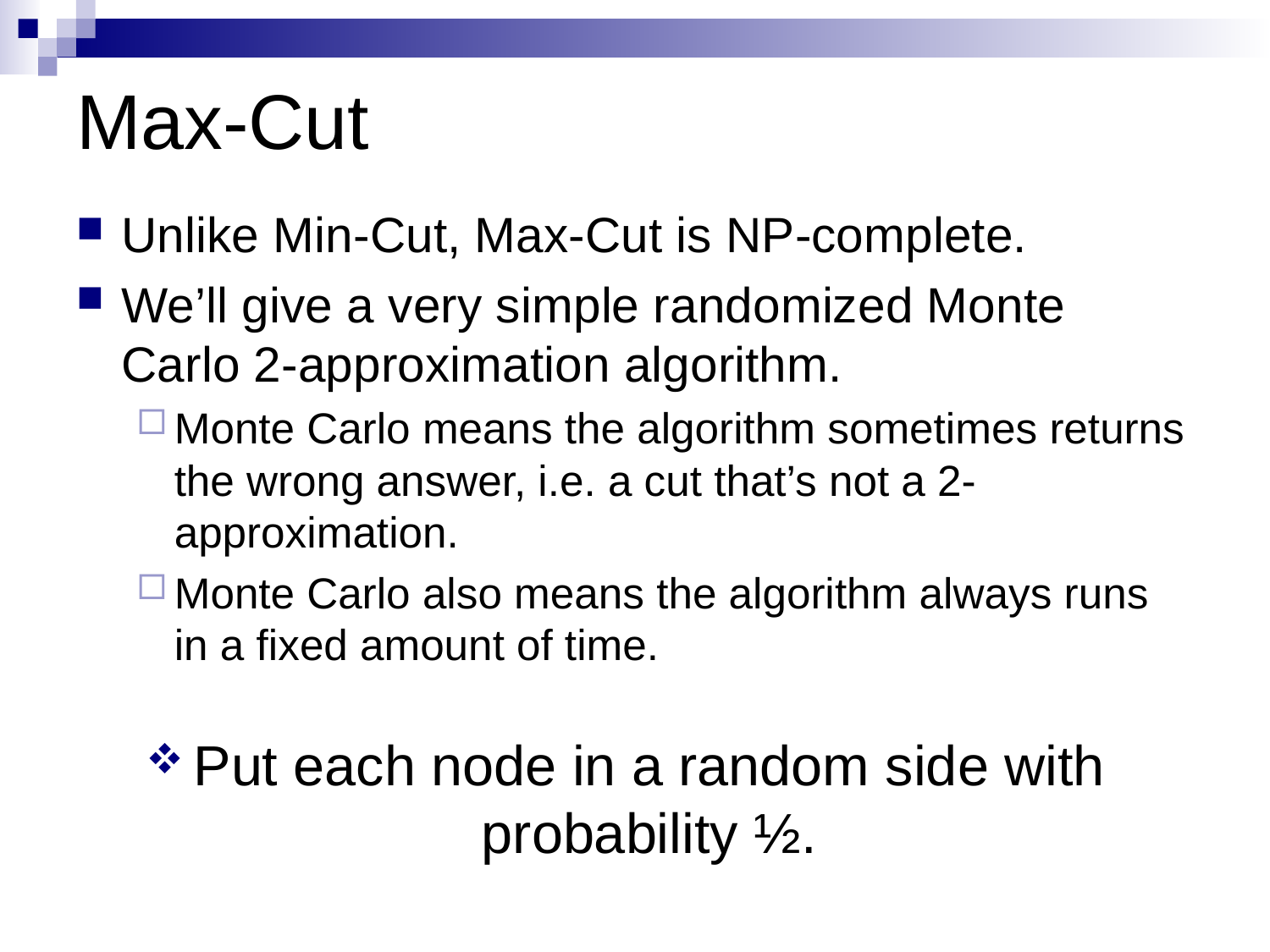

# Max-Cut
Unlike Min-Cut, Max-Cut is NP-complete.
We’ll give a very simple randomized Monte Carlo 2-approximation algorithm.
Monte Carlo means the algorithm sometimes returns the wrong answer, i.e. a cut that’s not a 2-approximation.
Monte Carlo also means the algorithm always runs in a fixed amount of time.

Put each node in a random side with probability ½.